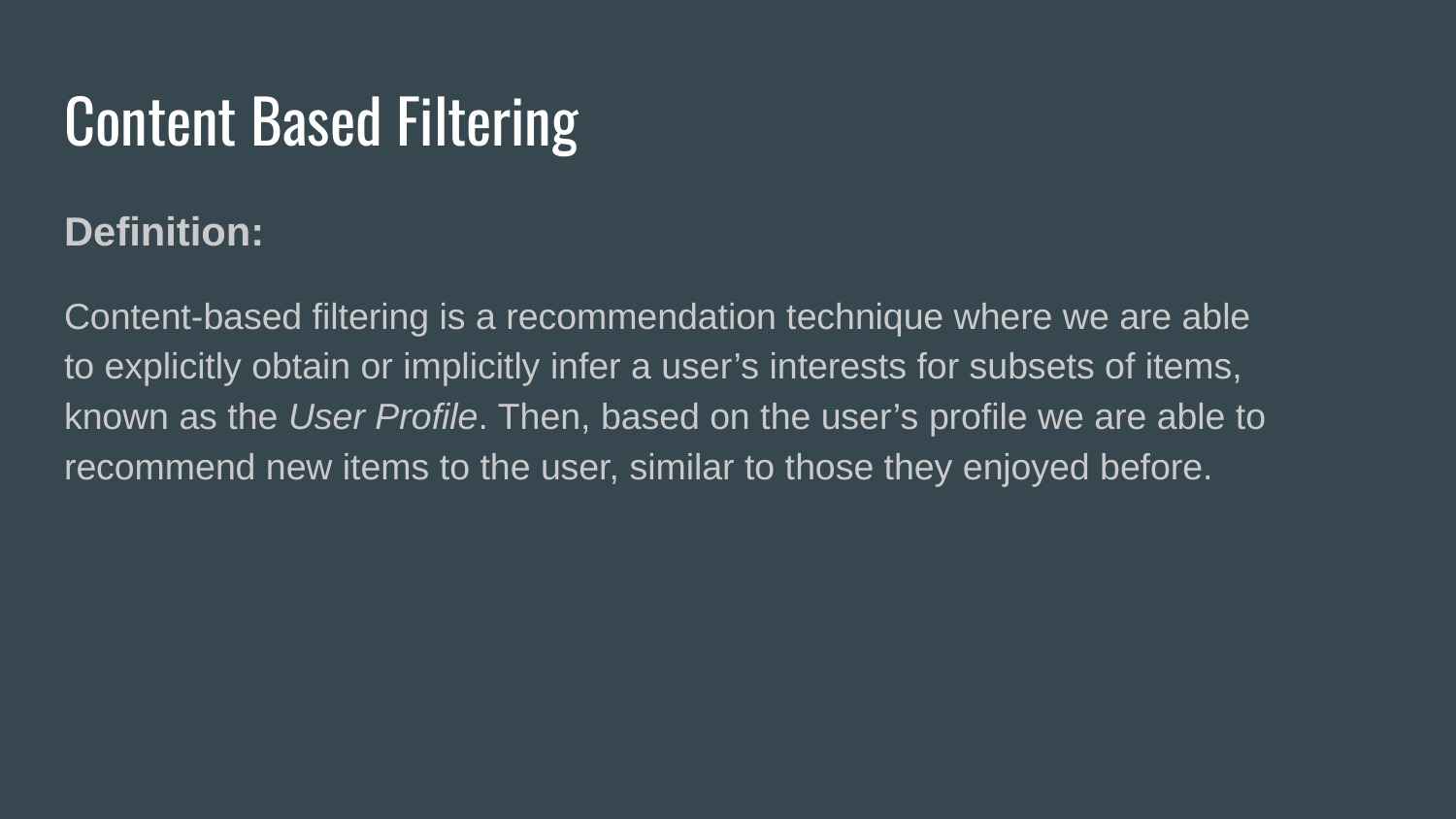

# Content Based Filtering
Definition:
Content-based filtering is a recommendation technique where we are able to explicitly obtain or implicitly infer a user’s interests for subsets of items, known as the User Profile. Then, based on the user’s profile we are able to recommend new items to the user, similar to those they enjoyed before.